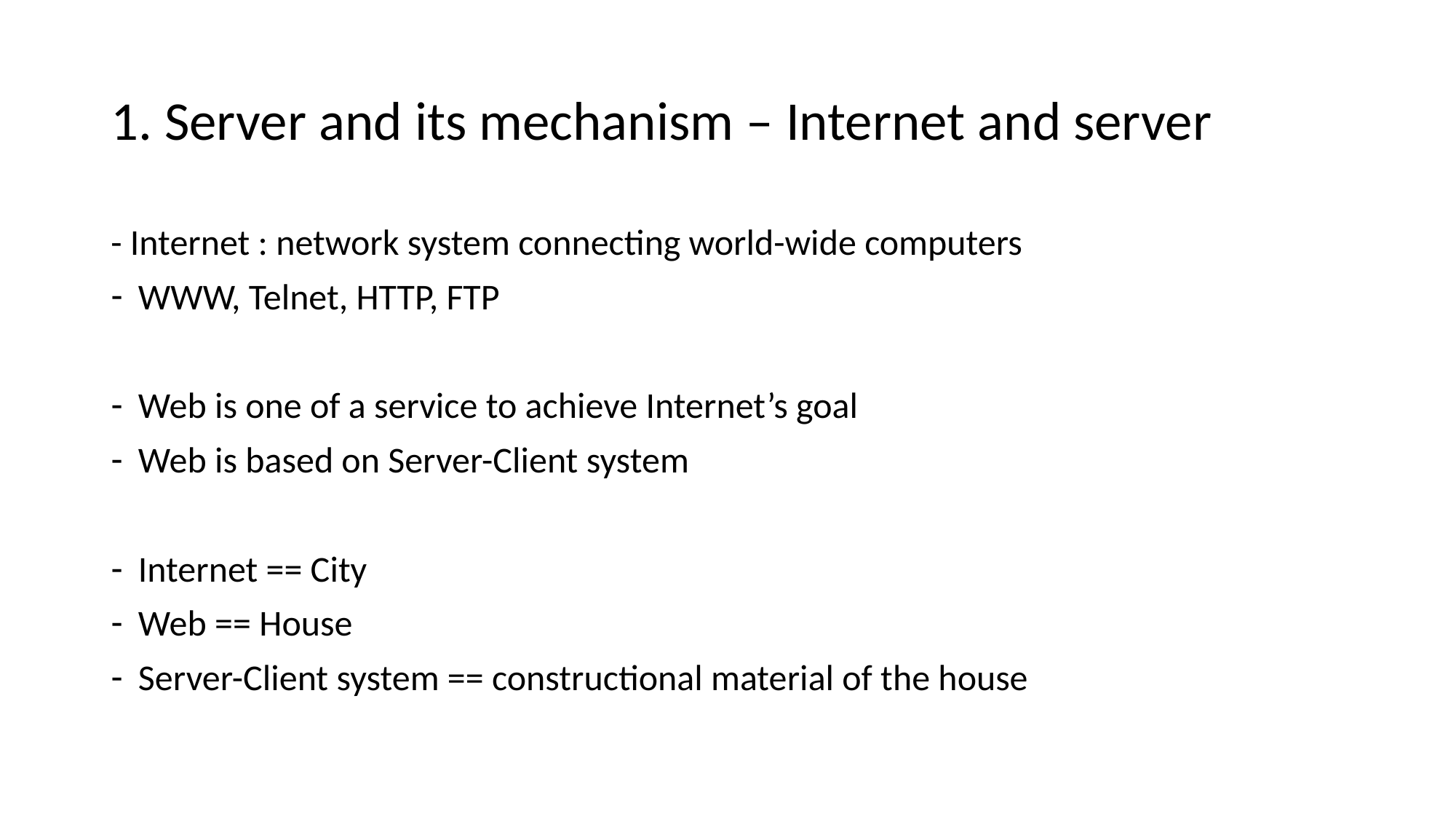

# 1. Server and its mechanism – Internet and server
- Internet : network system connecting world-wide computers
WWW, Telnet, HTTP, FTP

Web is one of a service to achieve Internet’s goal
Web is based on Server-Client system

Internet == City
Web == House
Server-Client system == constructional material of the house